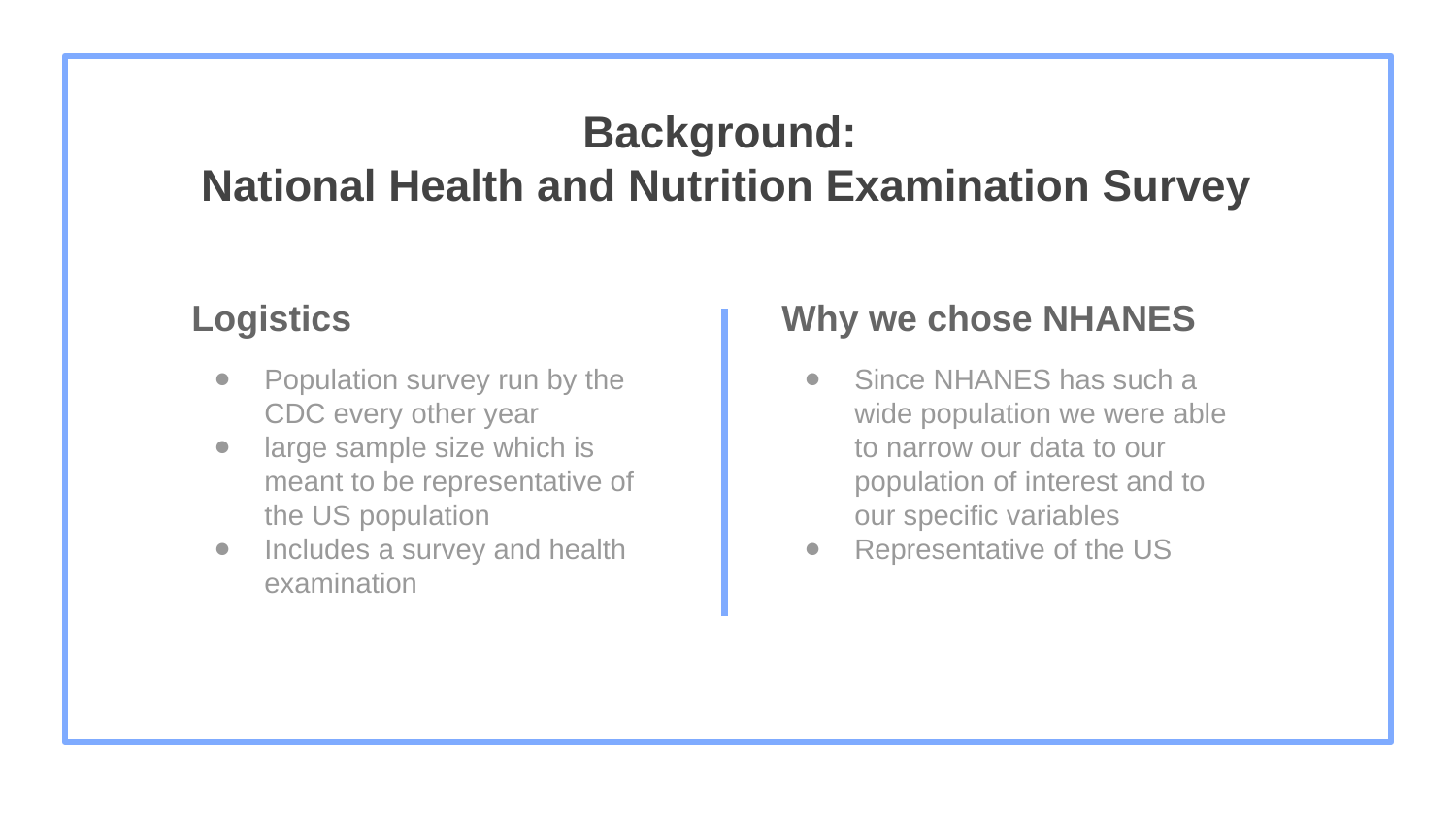

Background:
National Health and Nutrition Examination Survey
# Logistics
Why we chose NHANES
Population survey run by the CDC every other year
large sample size which is meant to be representative of the US population
Includes a survey and health examination
Since NHANES has such a wide population we were able to narrow our data to our population of interest and to our specific variables
Representative of the US